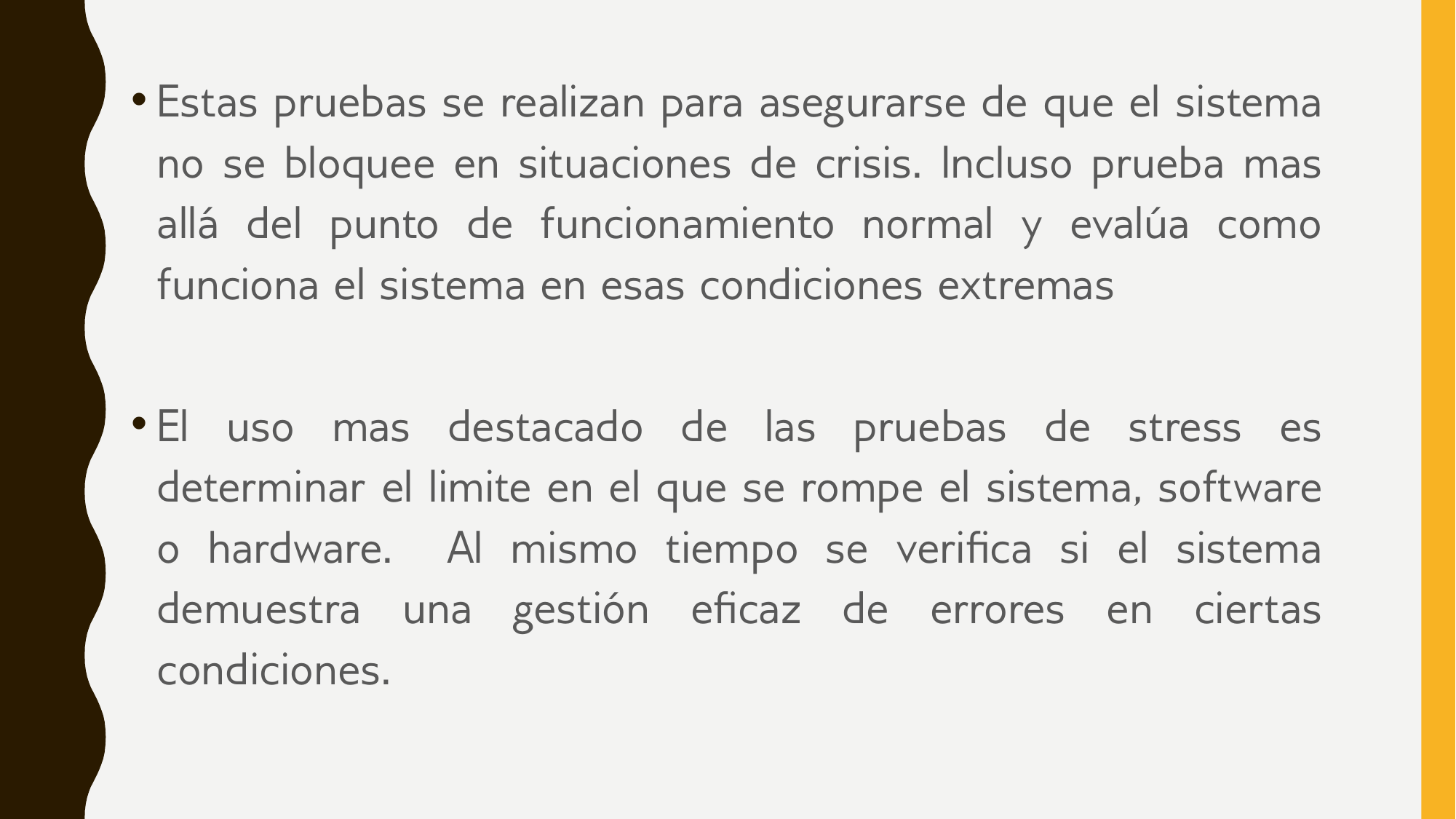

Estas pruebas se realizan para asegurarse de que el sistema no se bloquee en situaciones de crisis. Incluso prueba mas allá del punto de funcionamiento normal y evalúa como funciona el sistema en esas condiciones extremas

El uso mas destacado de las pruebas de stress es determinar el limite en el que se rompe el sistema, software o hardware.  Al mismo tiempo se verifica si el sistema demuestra una gestión eficaz de errores en ciertas condiciones.